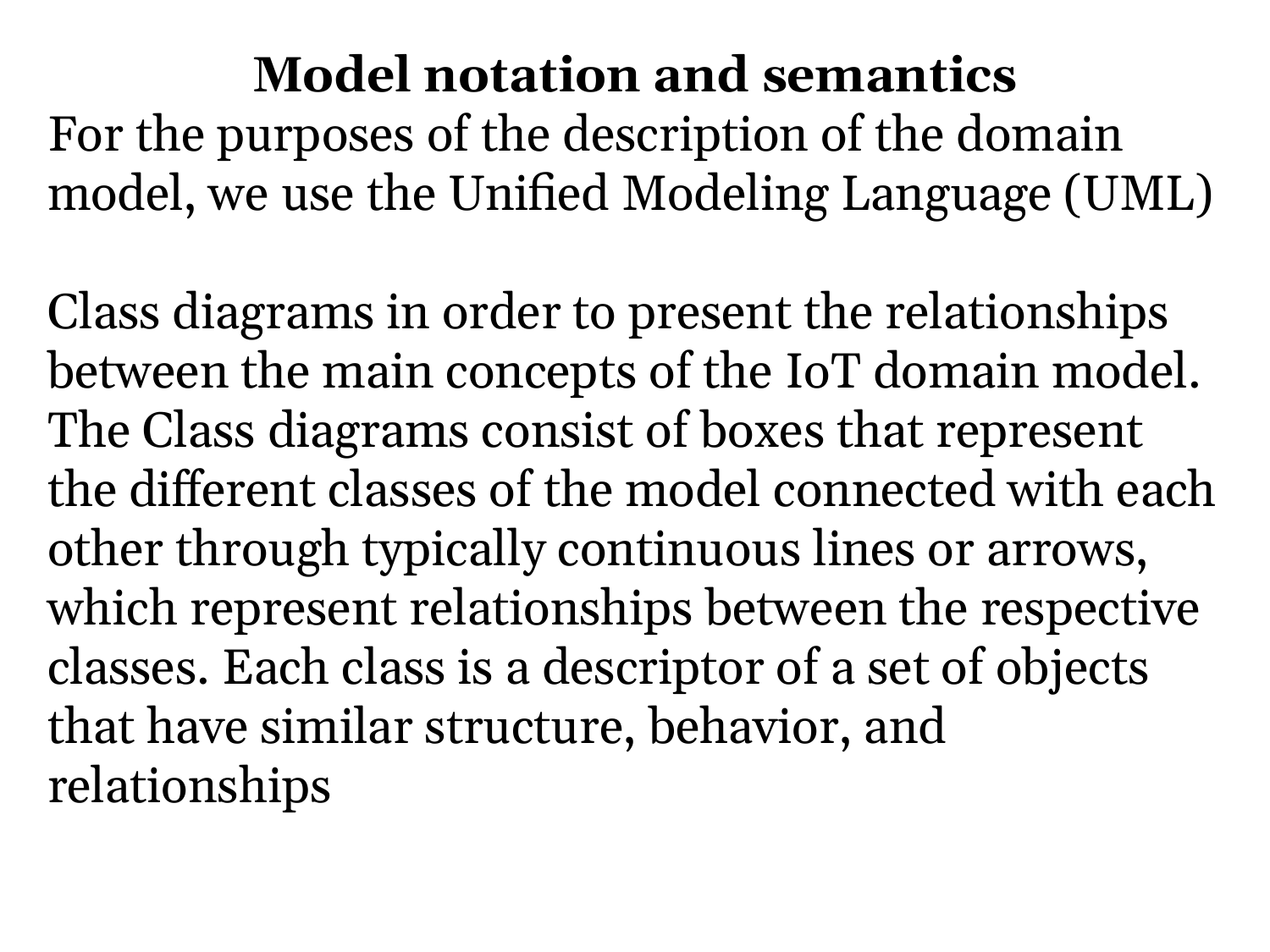

Model notation and semantics
For the purposes of the description of the domain model, we use the Unified Modeling Language (UML)

Class diagrams in order to present the relationships between the main concepts of the IoT domain model. The Class diagrams consist of boxes that represent the different classes of the model connected with each other through typically continuous lines or arrows, which represent relationships between the respective classes. Each class is a descriptor of a set of objects that have similar structure, behavior, and relationships